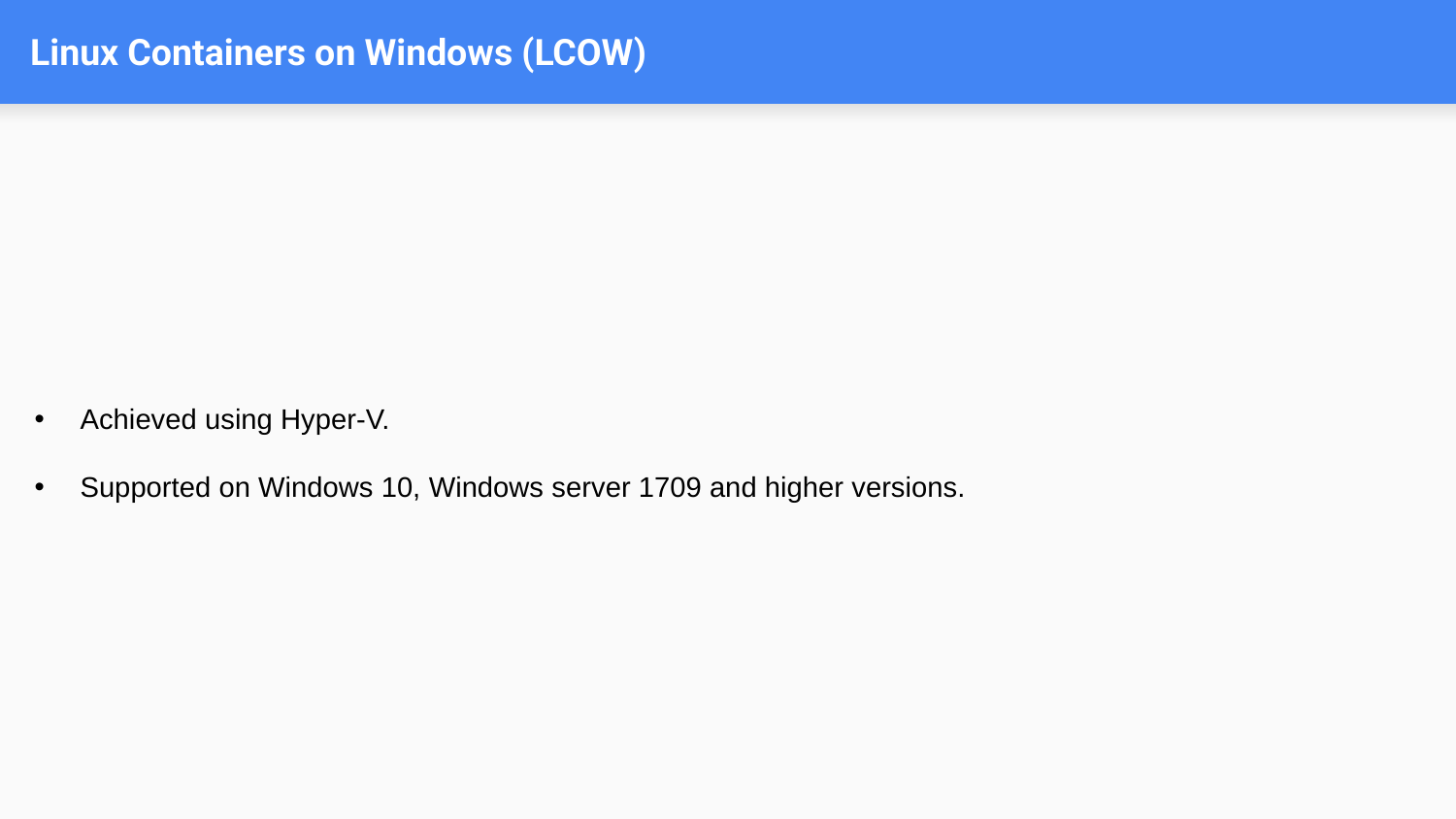

# Linux Containers on Windows (LCOW)
Achieved using Hyper-V.
Supported on Windows 10, Windows server 1709 and higher versions.